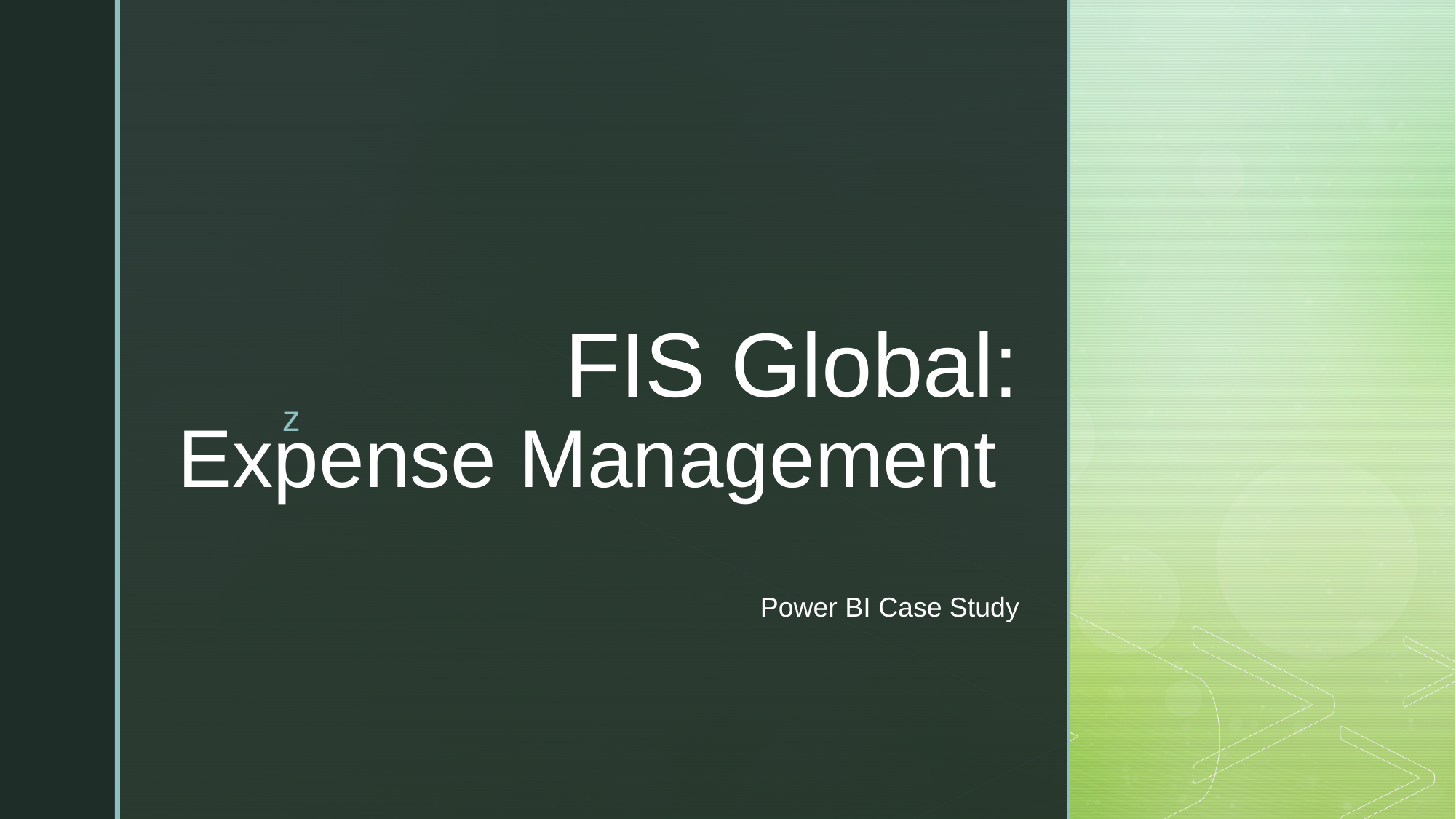

# FIS Global: Expense Management Power BI Case Study